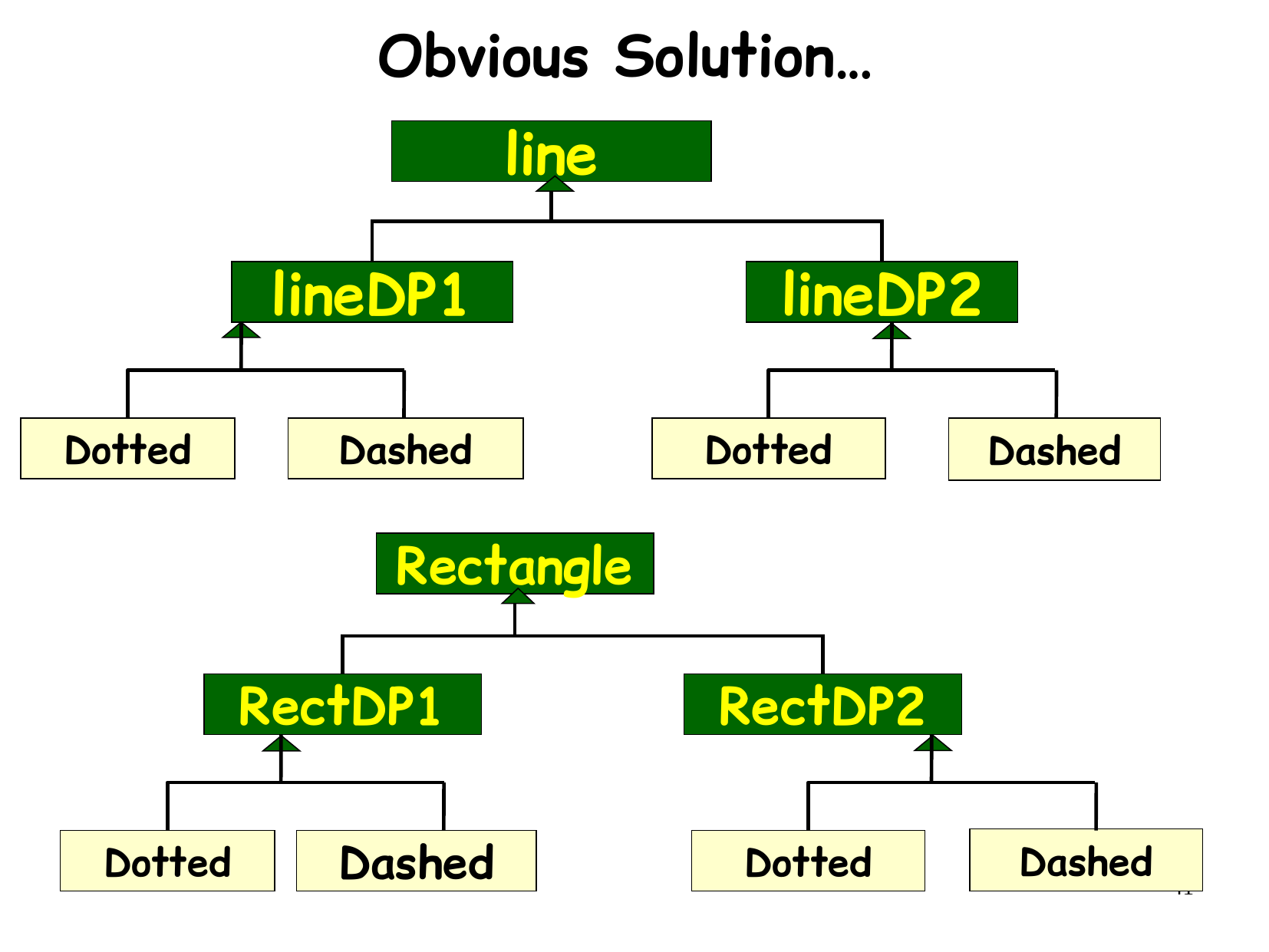

# Obvious Solution…
line

lineDP1
lineDP2

Dotted
Dashed
Dotted
Dashed
Rectangle

RectDP1
RectDP2
Dashed
Dotted
Dashed
Dotted